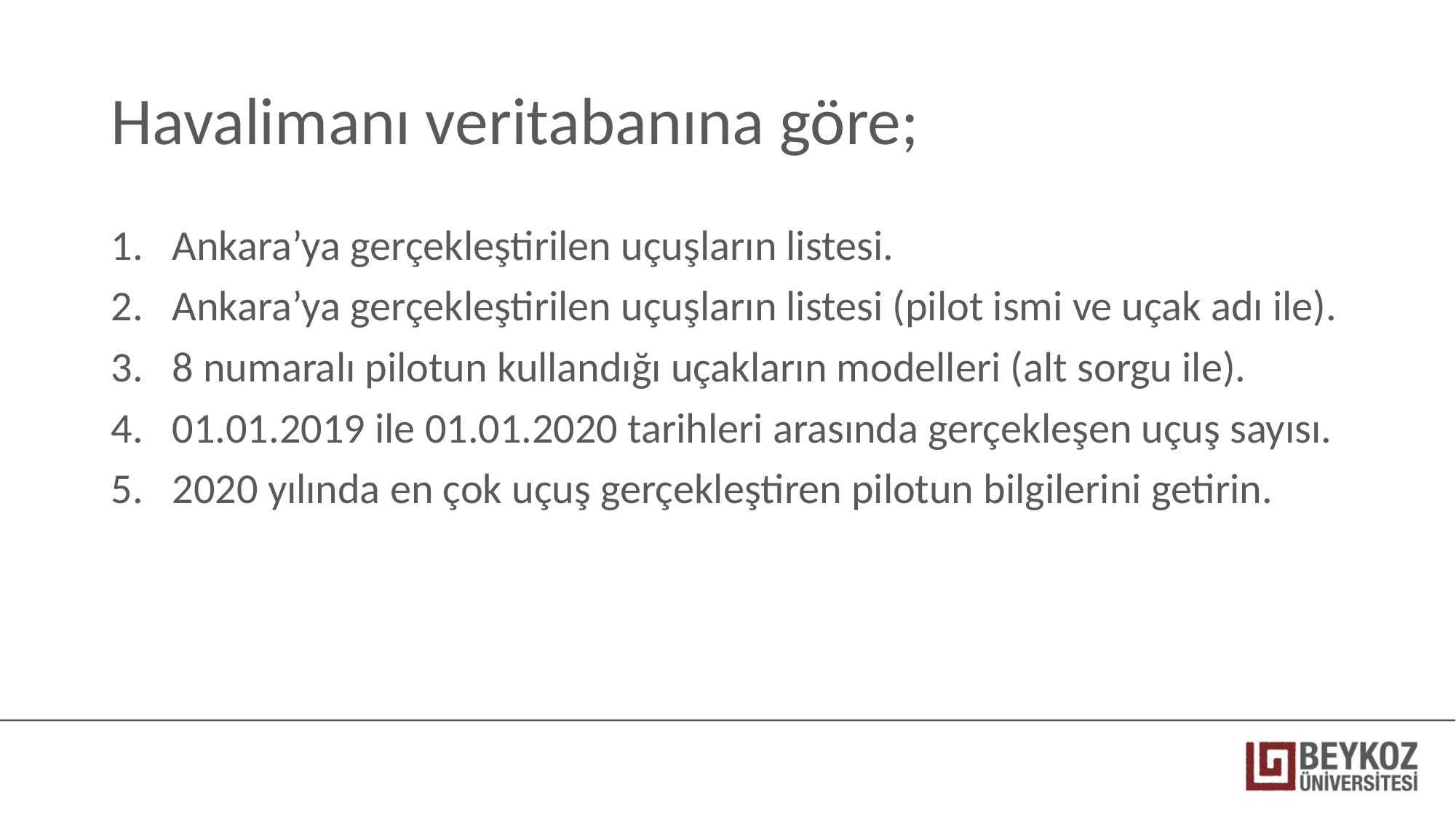

# Havalimanı veritabanına göre;
Ankara’ya gerçekleştirilen uçuşların listesi.
Ankara’ya gerçekleştirilen uçuşların listesi (pilot ismi ve uçak adı ile).
8 numaralı pilotun kullandığı uçakların modelleri (alt sorgu ile).
01.01.2019 ile 01.01.2020 tarihleri arasında gerçekleşen uçuş sayısı.
2020 yılında en çok uçuş gerçekleştiren pilotun bilgilerini getirin.